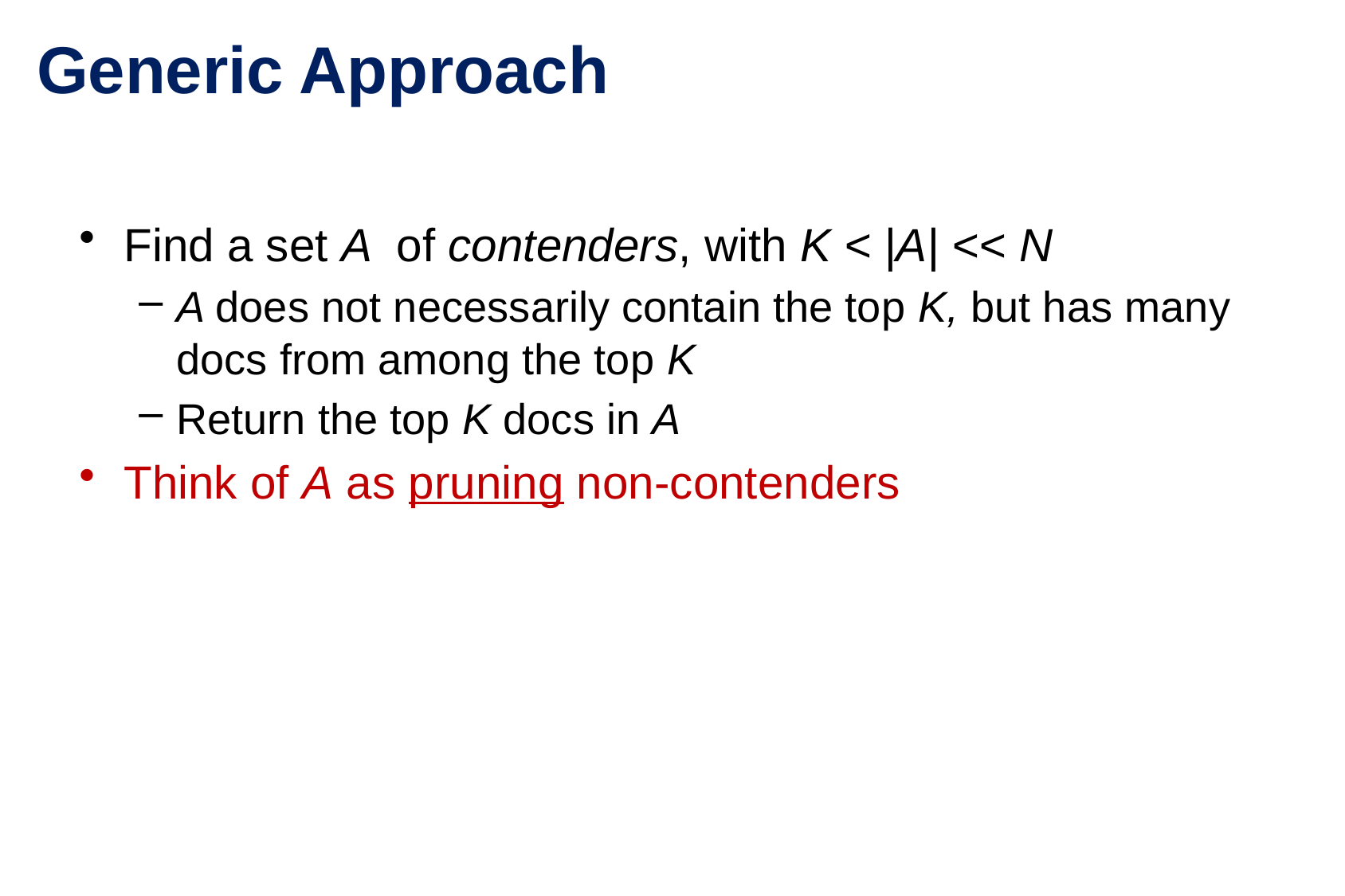

# Generic Approach
Find a set A  of contenders, with K < |A| << N
A does not necessarily contain the top K, but has many docs from among the top K
Return the top K docs in A
Think of A as pruning non-contenders